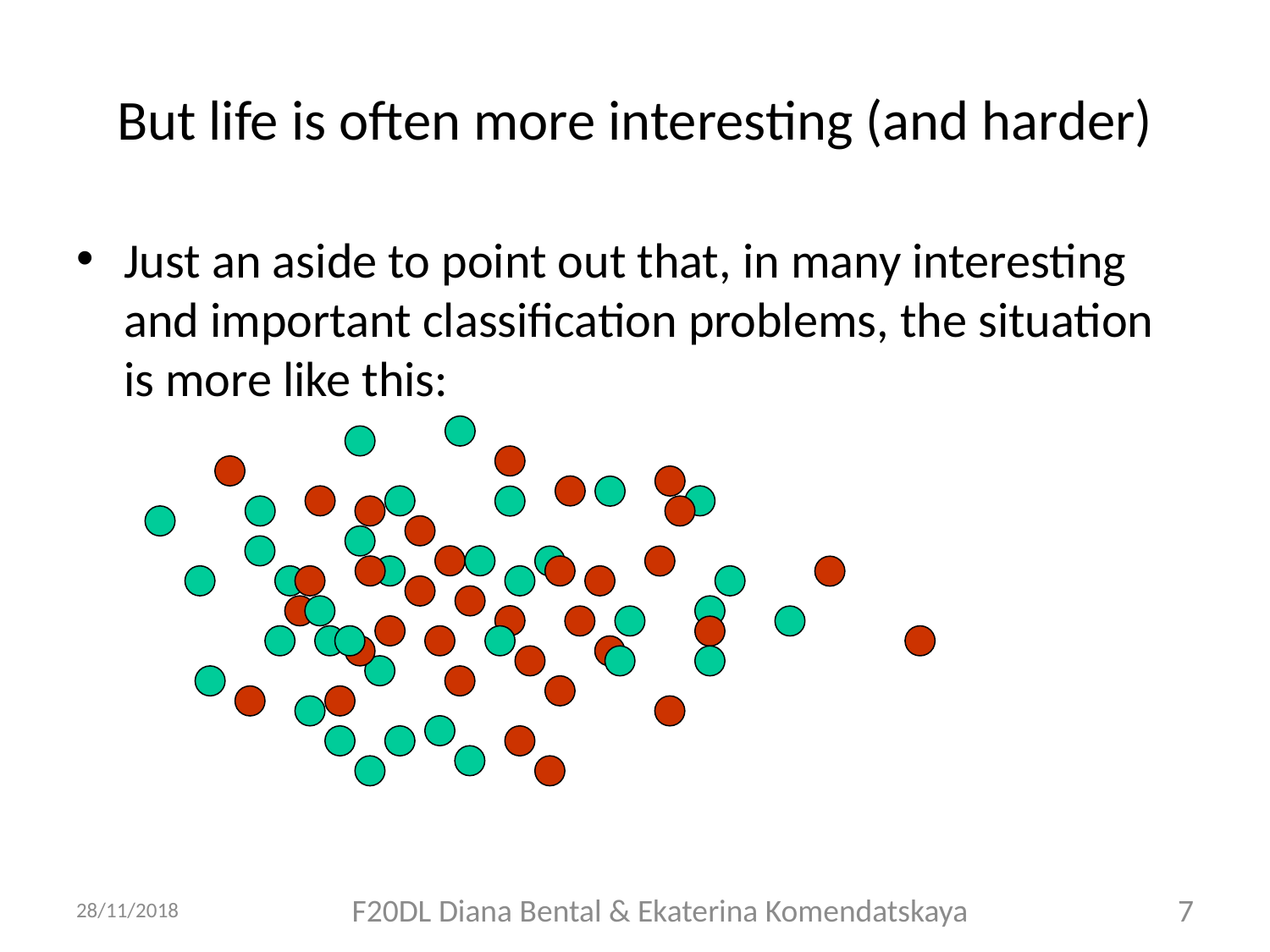

# But life is often more interesting (and harder)
Just an aside to point out that, in many interesting and important classification problems, the situation is more like this:

28/11/2018
F20DL Diana Bental & Ekaterina Komendatskaya
7